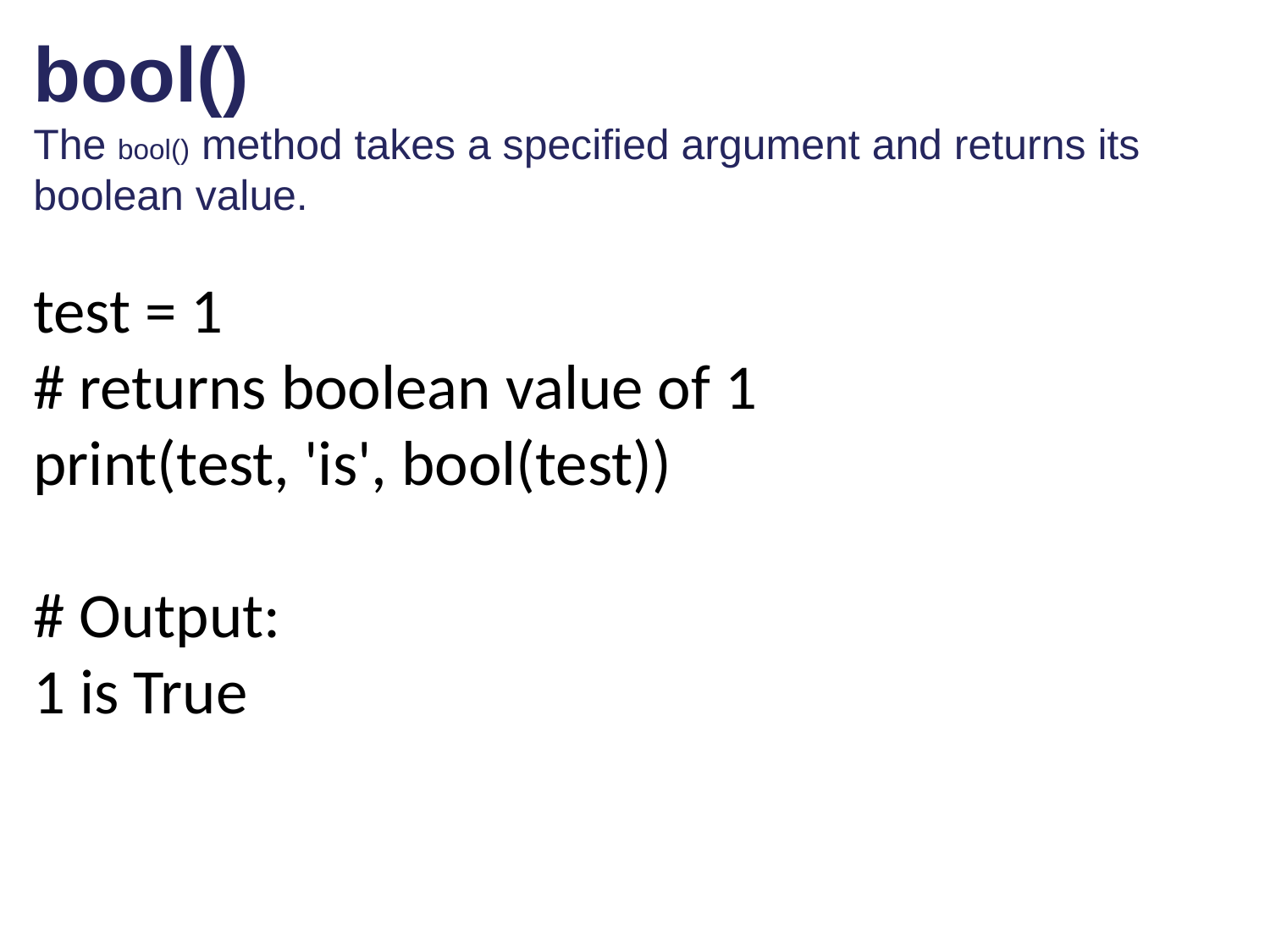

bool()
The bool() method takes a specified argument and returns its boolean value.

test = 1
# returns boolean value of 1
print(test, 'is', bool(test))

# Output:
1 is True